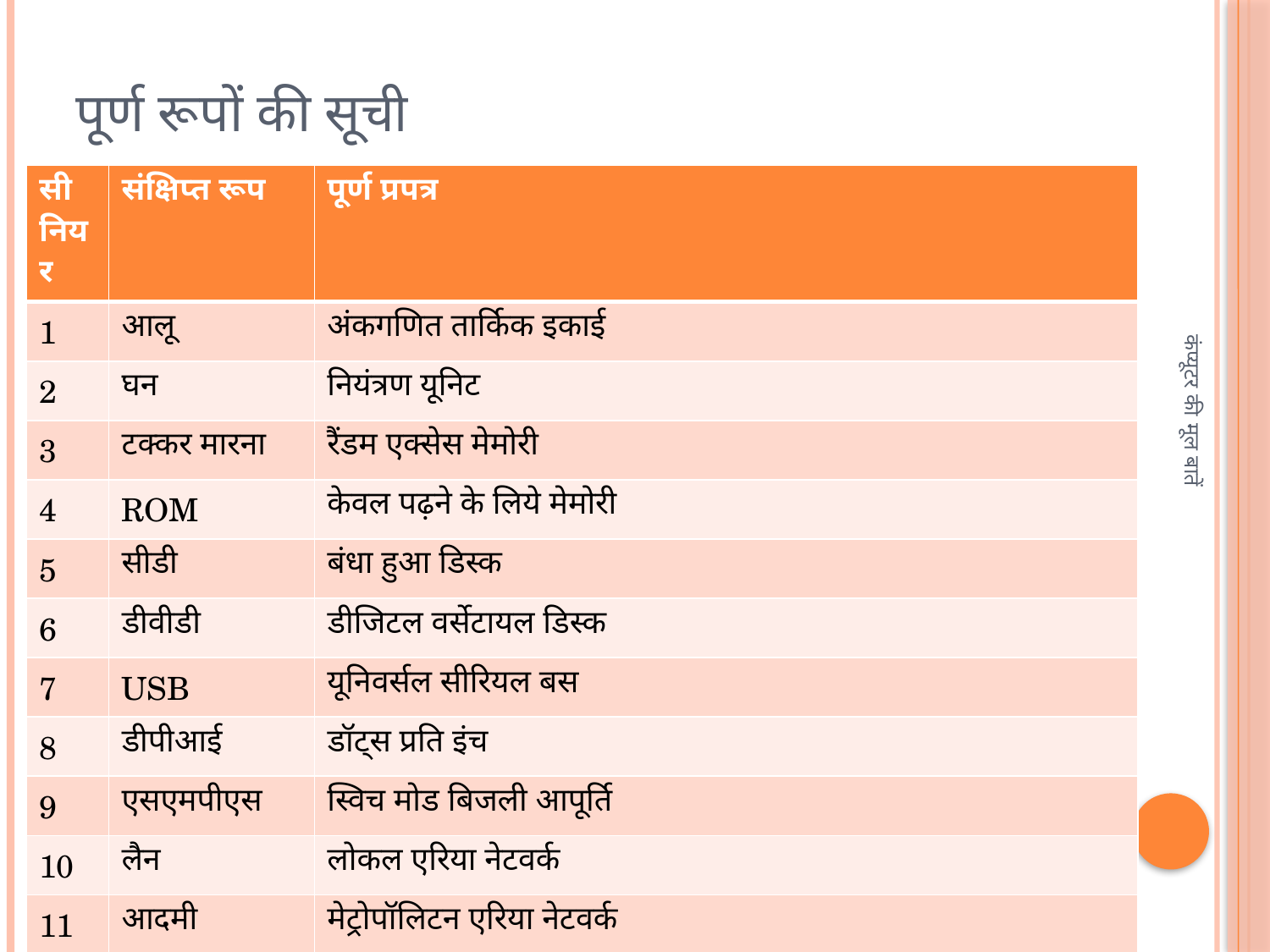

# पूर्ण रूपों की सूची
| सीनियर | संक्षिप्त रूप | पूर्ण प्रपत्र |
| --- | --- | --- |
| 1 | आलू | अंकगणित तार्किक इकाई |
| 2 | घन | नियंत्रण यूनिट |
| 3 | टक्कर मारना | रैंडम एक्सेस मेमोरी |
| 4 | ROM | केवल पढ़ने के लिये मेमोरी |
| 5 | सीडी | बंधा हुआ डिस्क |
| 6 | डीवीडी | डीजिटल वर्सेटायल डिस्क |
| 7 | USB | यूनिवर्सल सीरियल बस |
| 8 | डीपीआई | डॉट्स प्रति इंच |
| 9 | एसएमपीएस | स्विच मोड बिजली आपूर्ति |
| 10 | लैन | लोकल एरिया नेटवर्क |
| 11 | आदमी | मेट्रोपॉलिटन एरिया नेटवर्क |
| 12 | कर सकना | कैम्पस / कॉर्पोरेट एरिया नेटवर्क |
| 13 | ज़र्द | वृहत् क्षेत्र जालक्रम |
कंप्यूटर की मूल बातें
83